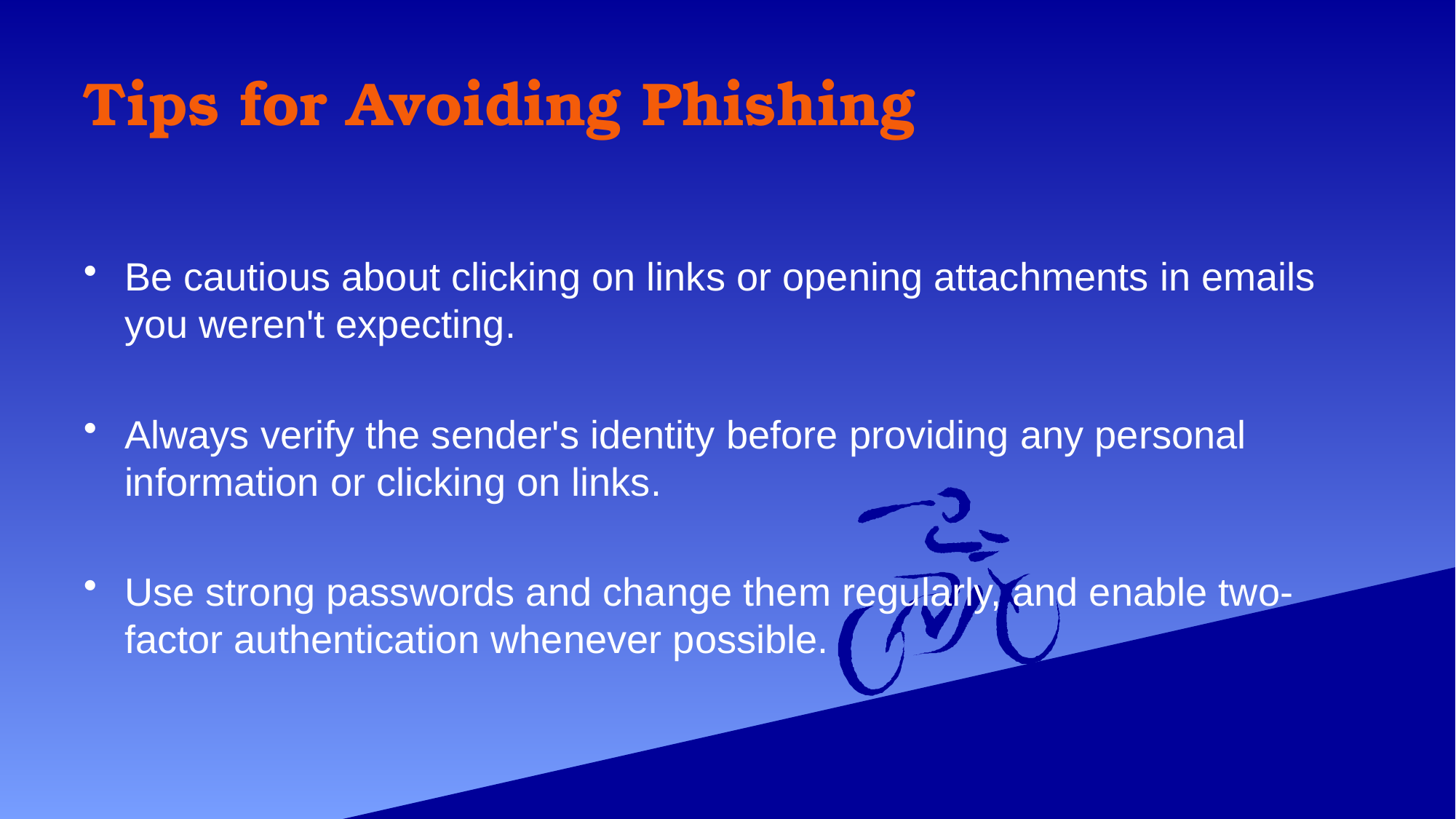

# Tips for Avoiding Phishing

Be cautious about clicking on links or opening attachments in emails you weren't expecting.

Always verify the sender's identity before providing any personal information or clicking on links.

Use strong passwords and change them regularly, and enable two-factor authentication whenever possible.